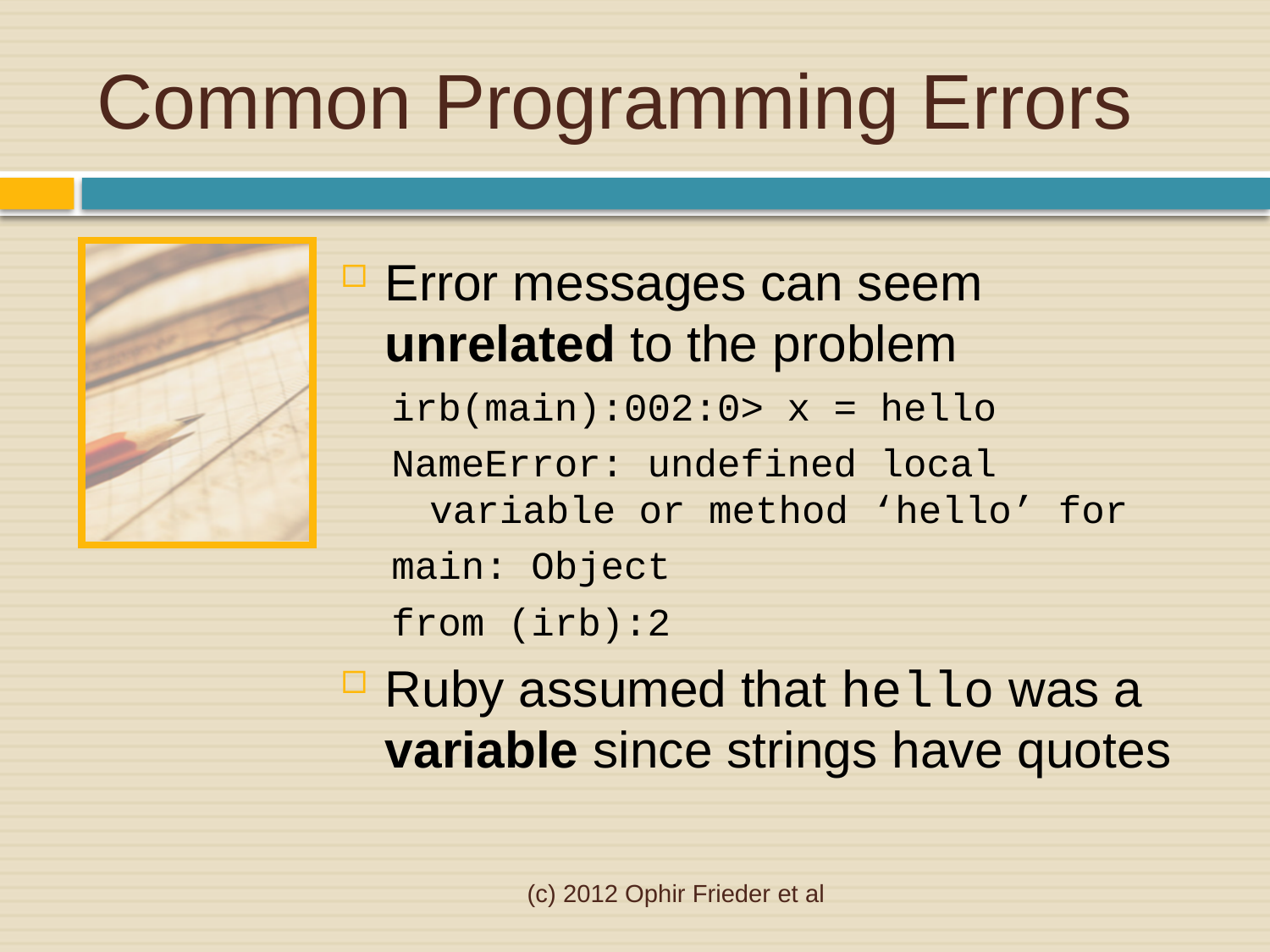

# Common Programming Errors
Error messages can seem unrelated to the problem
irb(main):002:0> x = hello
NameError: undefined local variable or method ‘hello’ for
main: Object
from (irb):2
Ruby assumed that hello was a variable since strings have quotes
(c) 2012 Ophir Frieder et al